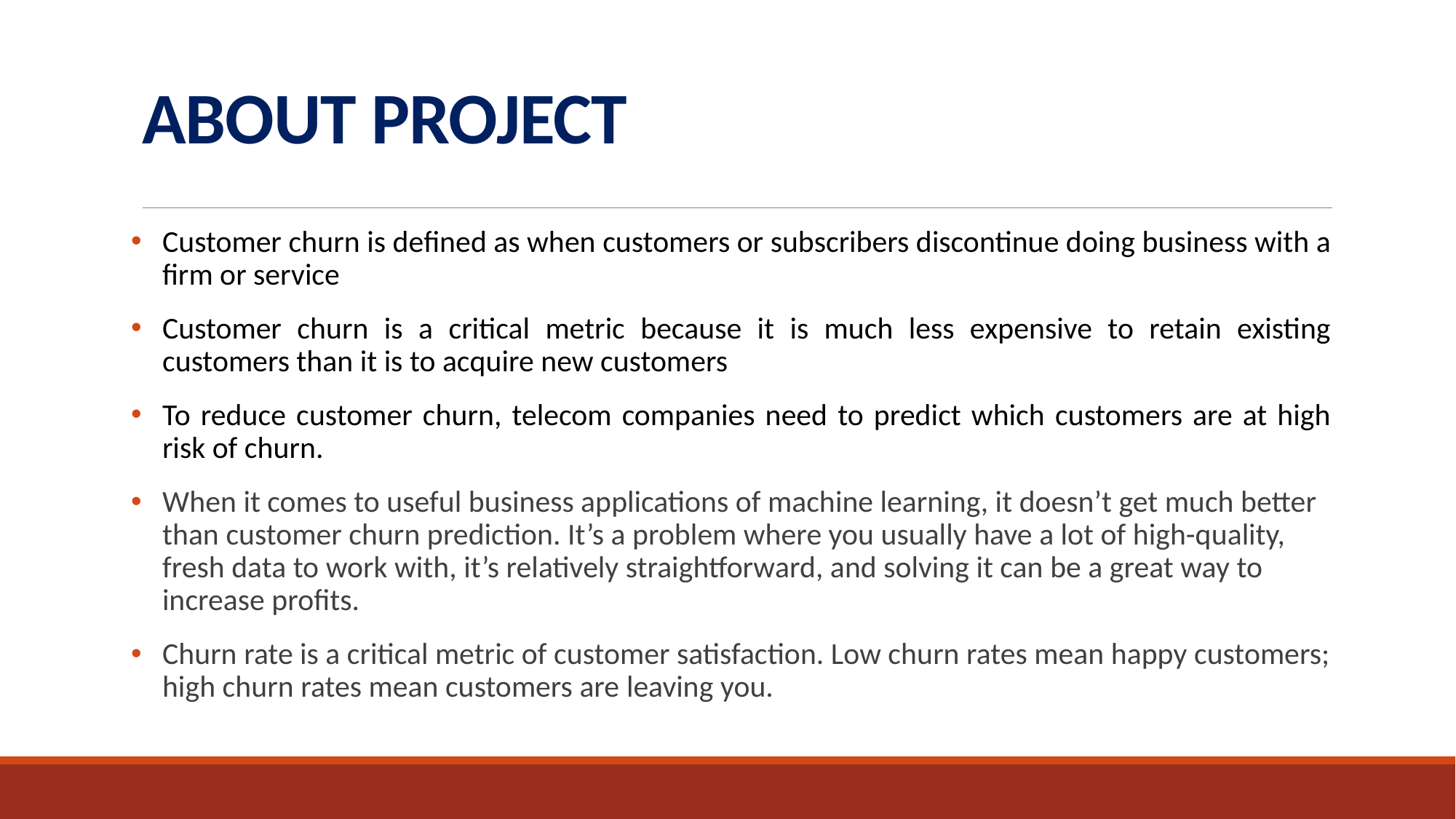

# ABOUT PROJECT
Customer churn is defined as when customers or subscribers discontinue doing business with a firm or service
Customer churn is a critical metric because it is much less expensive to retain existing customers than it is to acquire new customers
To reduce customer churn, telecom companies need to predict which customers are at high risk of churn.
When it comes to useful business applications of machine learning, it doesn’t get much better than customer churn prediction. It’s a problem where you usually have a lot of high-quality, fresh data to work with, it’s relatively straightforward, and solving it can be a great way to increase profits.
Churn rate is a critical metric of customer satisfaction. Low churn rates mean happy customers; high churn rates mean customers are leaving you.